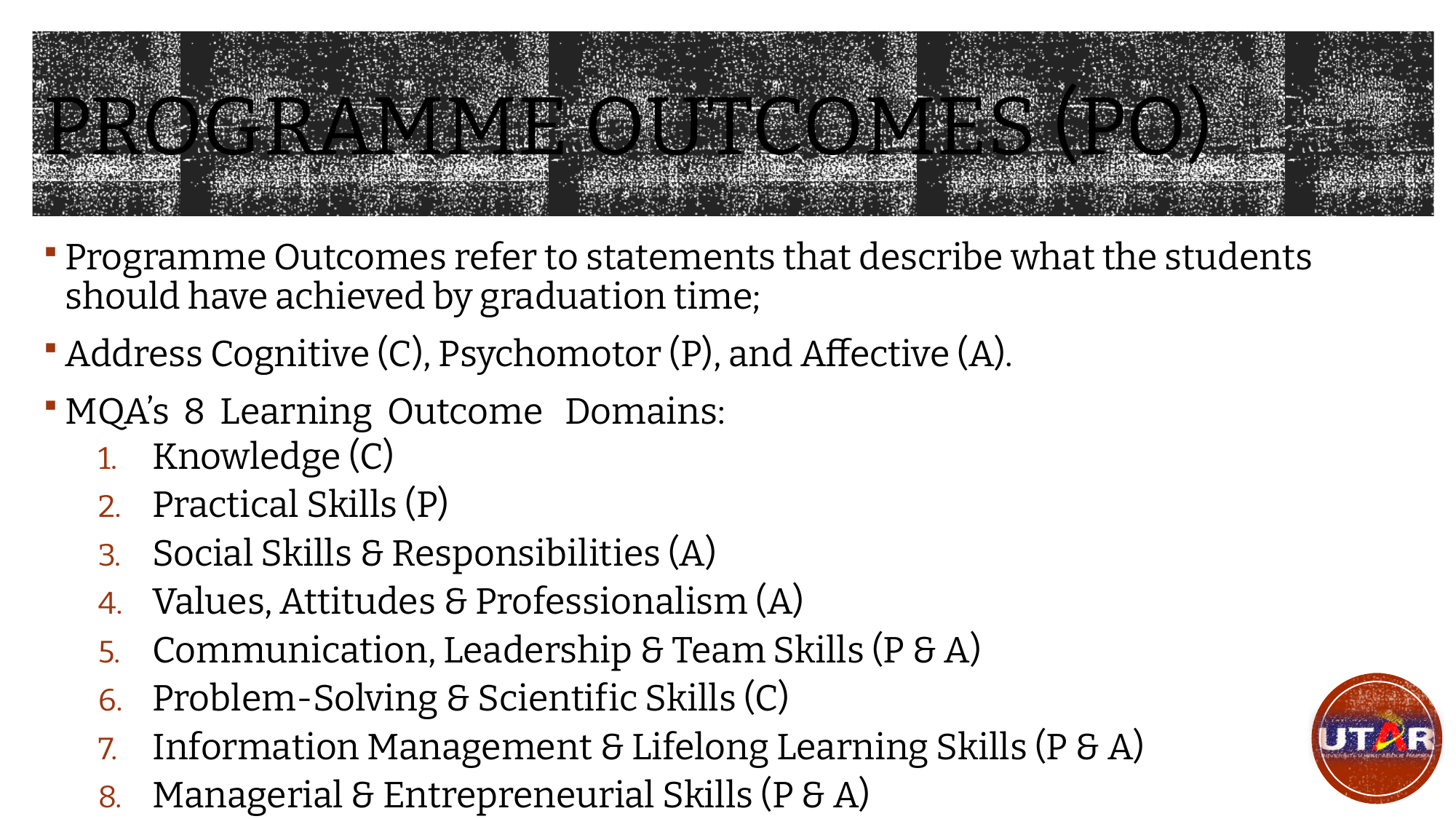

# Programme Outcomes (PO)
Programme Outcomes refer to statements that describe what the students should have achieved by graduation time;
Address Cognitive (C), Psychomotor (P), and Affective (A).
MQA’s  8  Learning  Outcome   Domains:
Knowledge (C)
Practical Skills (P)
Social Skills & Responsibilities (A)
Values, Attitudes & Professionalism (A)
Communication, Leadership & Team Skills (P & A)
Problem-Solving & Scientific Skills (C)
Information Management & Lifelong Learning Skills (P & A)
Managerial & Entrepreneurial Skills (P & A)